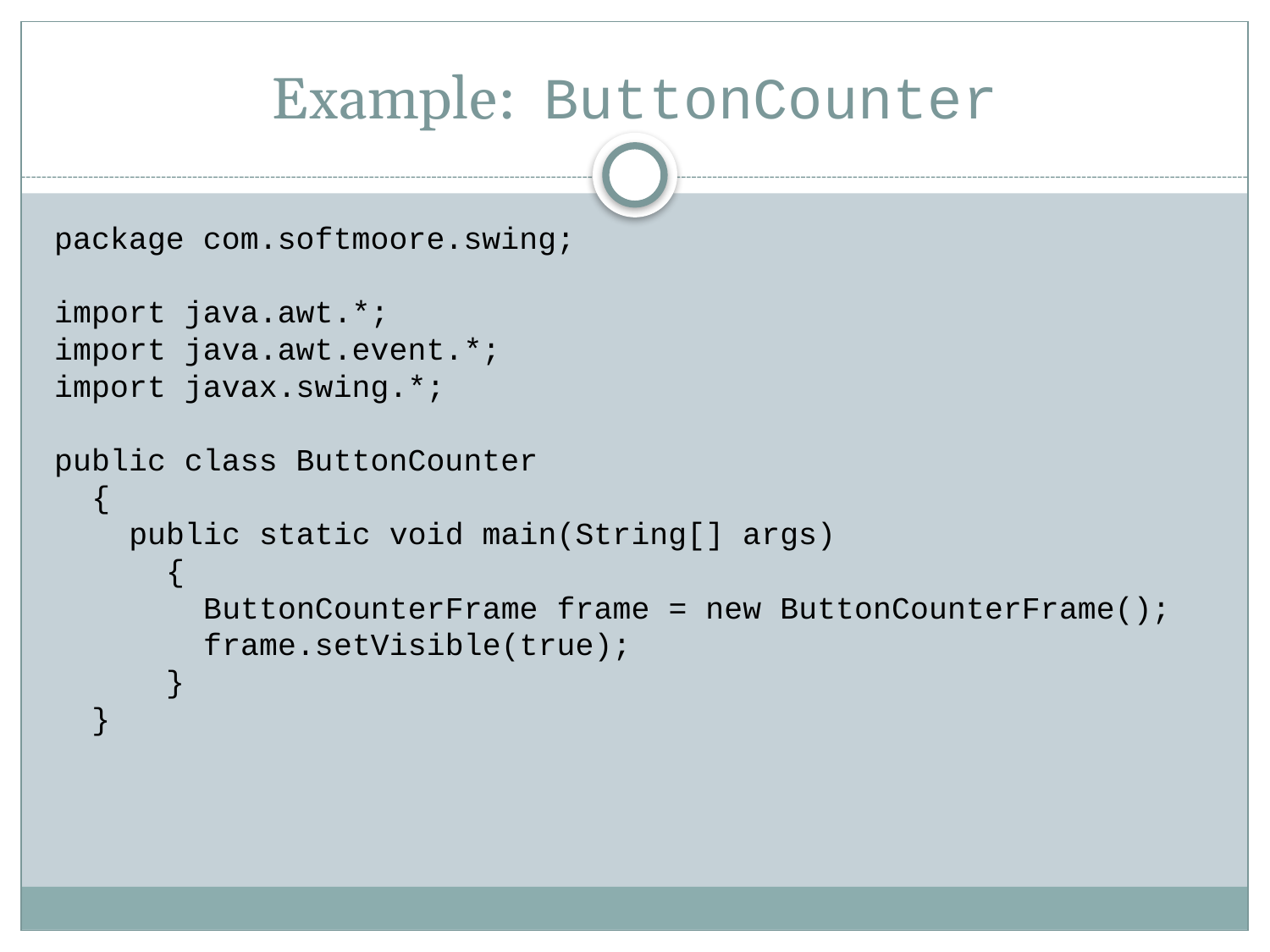

# Example:  ButtonCounter
package com.softmoore.swing;

import java.awt.*;
import java.awt.event.*;
import javax.swing.*;

public class ButtonCounter
  {
    public static void main(String[] args)
      {
        ButtonCounterFrame frame = new ButtonCounterFrame();
        frame.setVisible(true);
      }
  }